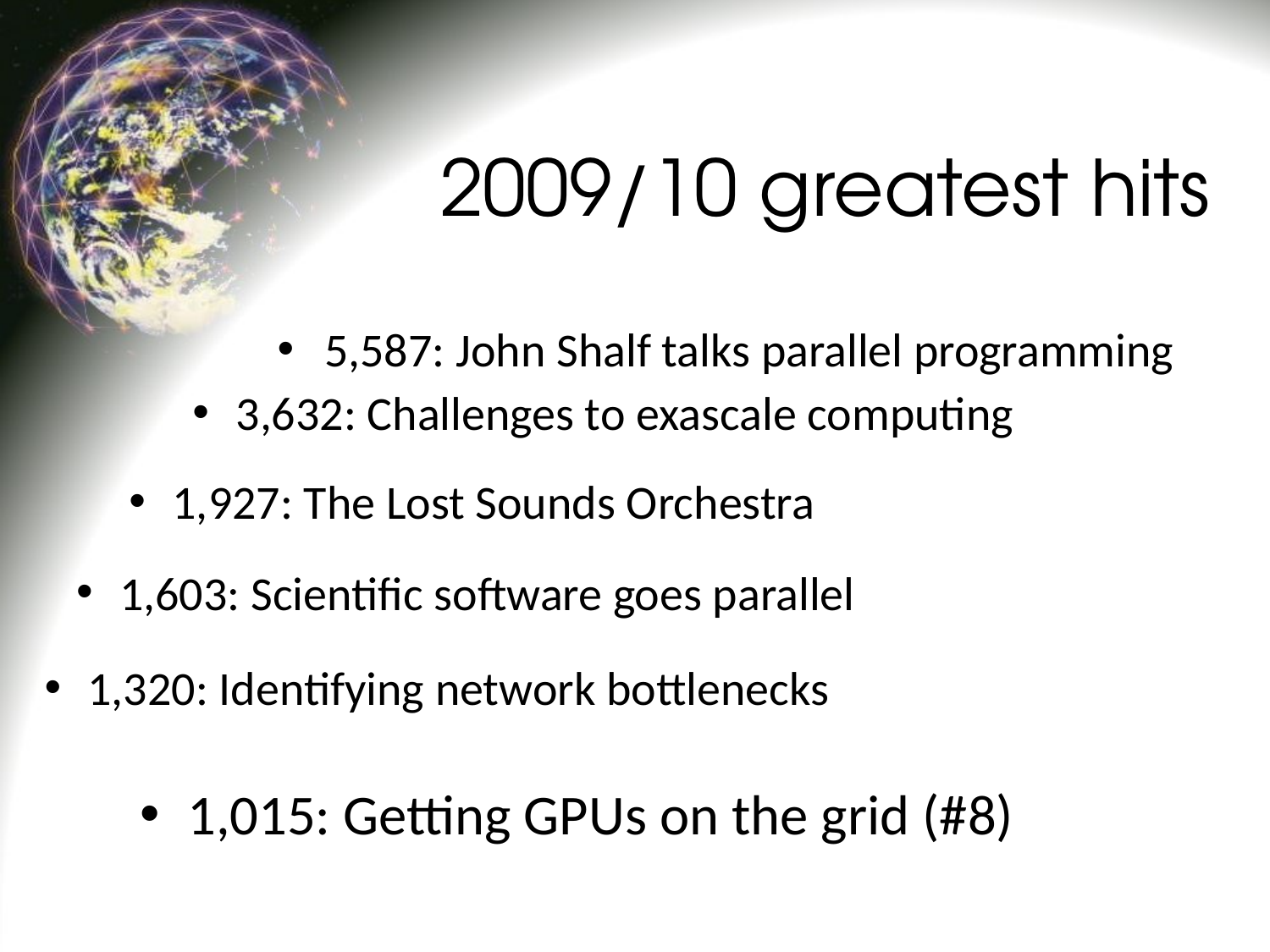

# 2009/10 greatest hits
5,587: John Shalf talks parallel programming

3,632: Challenges to exascale computing

1,927: The Lost Sounds Orchestra

1,603: Scientific software goes parallel

1,320: Identifying network bottlenecks

1,015: Getting GPUs on the grid (#8)